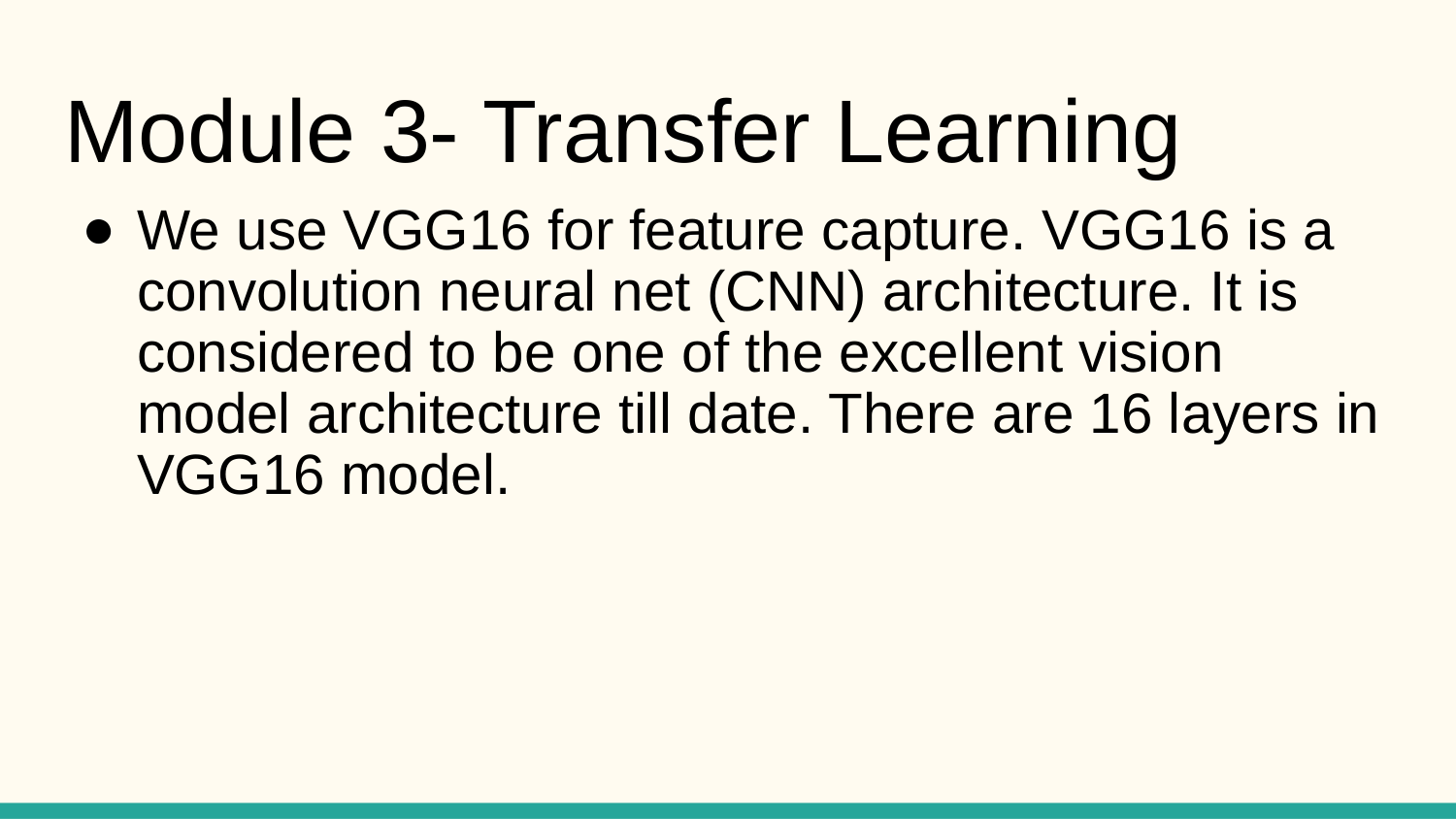

# Module 3- Transfer Learning
We use VGG16 for feature capture. VGG16 is a convolution neural net (CNN) architecture. It is considered to be one of the excellent vision model architecture till date. There are 16 layers in VGG16 model.